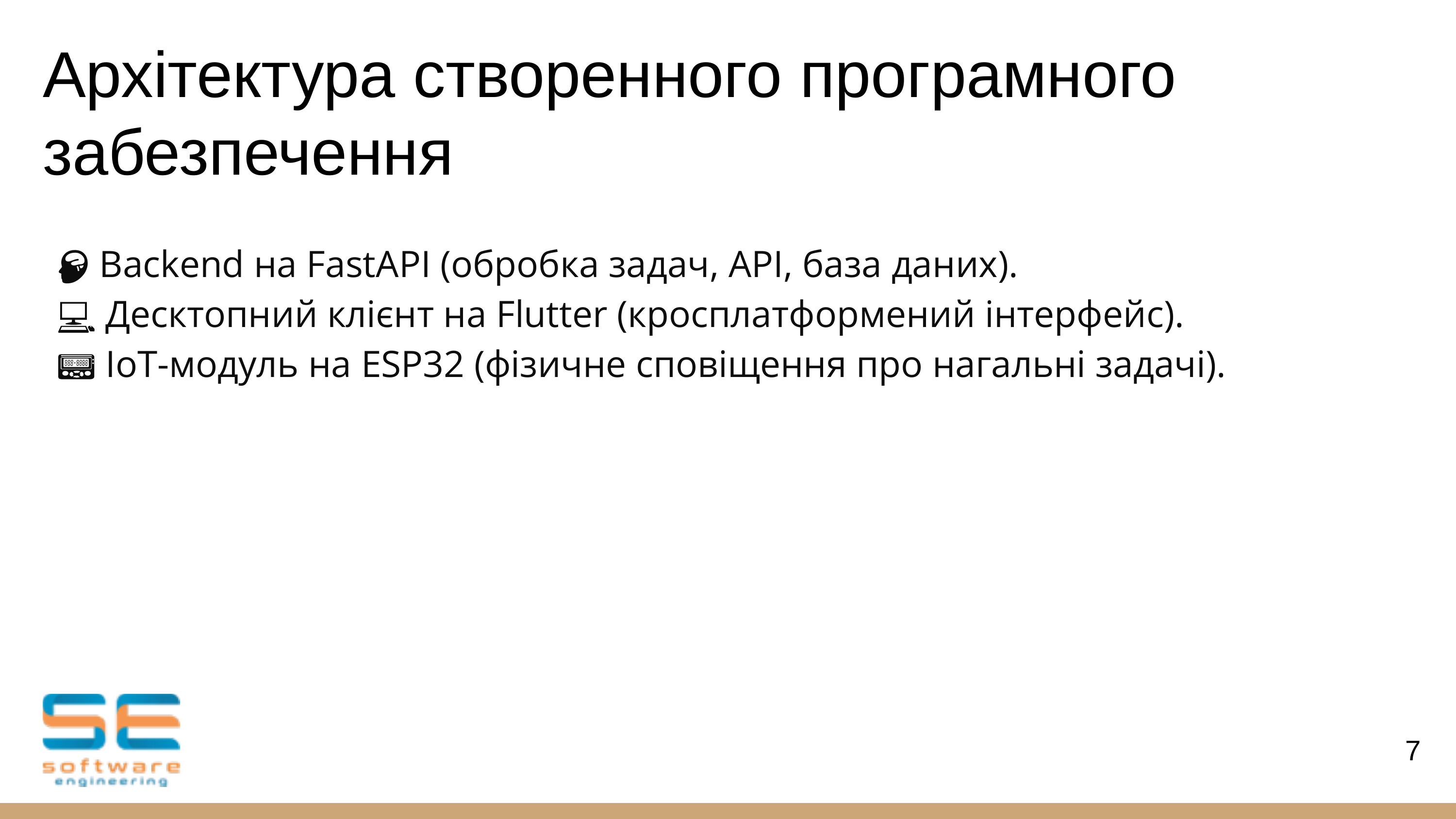

Архітектура створенного програмного забезпечення
🧠 Backend на FastAPI (обробка задач, API, база даних).
💻 Десктопний клієнт на Flutter (кросплатформений інтерфейс).
📟 IoT-модуль на ESP32 (фізичне сповіщення про нагальні задачі).

7